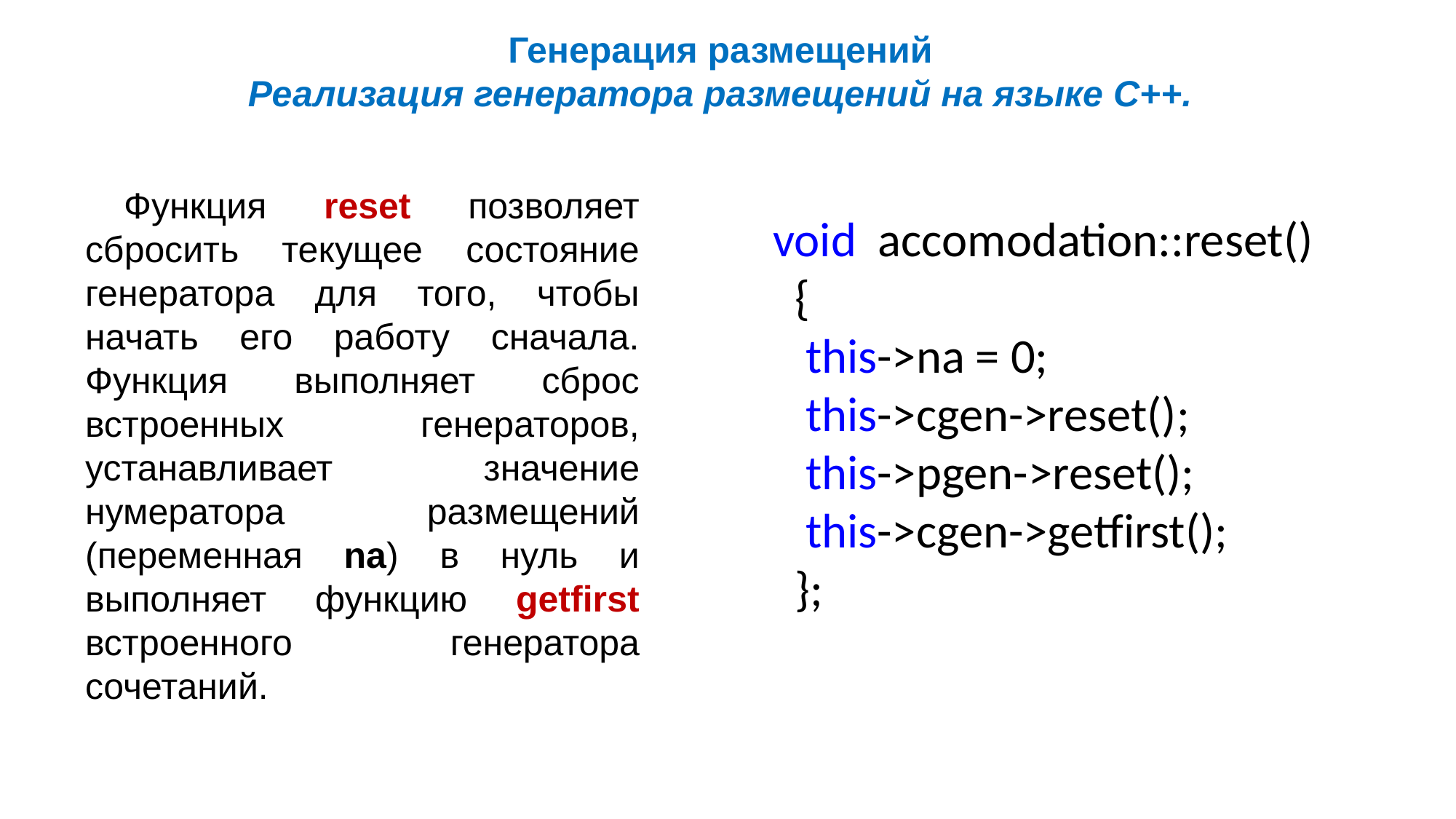

Генерация размещений
Реализация генератора размещений на языке С++.
Функция reset позволяет сбросить текущее состояние генератора для того, чтобы начать его работу сначала. Функция выполняет сброс встроенных генераторов, устанавливает значение нумератора размещений (переменная na) в нуль и выполняет функцию getfirst встроенного генератора сочетаний.

void  accomodation::reset()
  {
   this->na = 0;
   this->cgen->reset();
   this->pgen->reset();
   this->cgen->getfirst();
  };